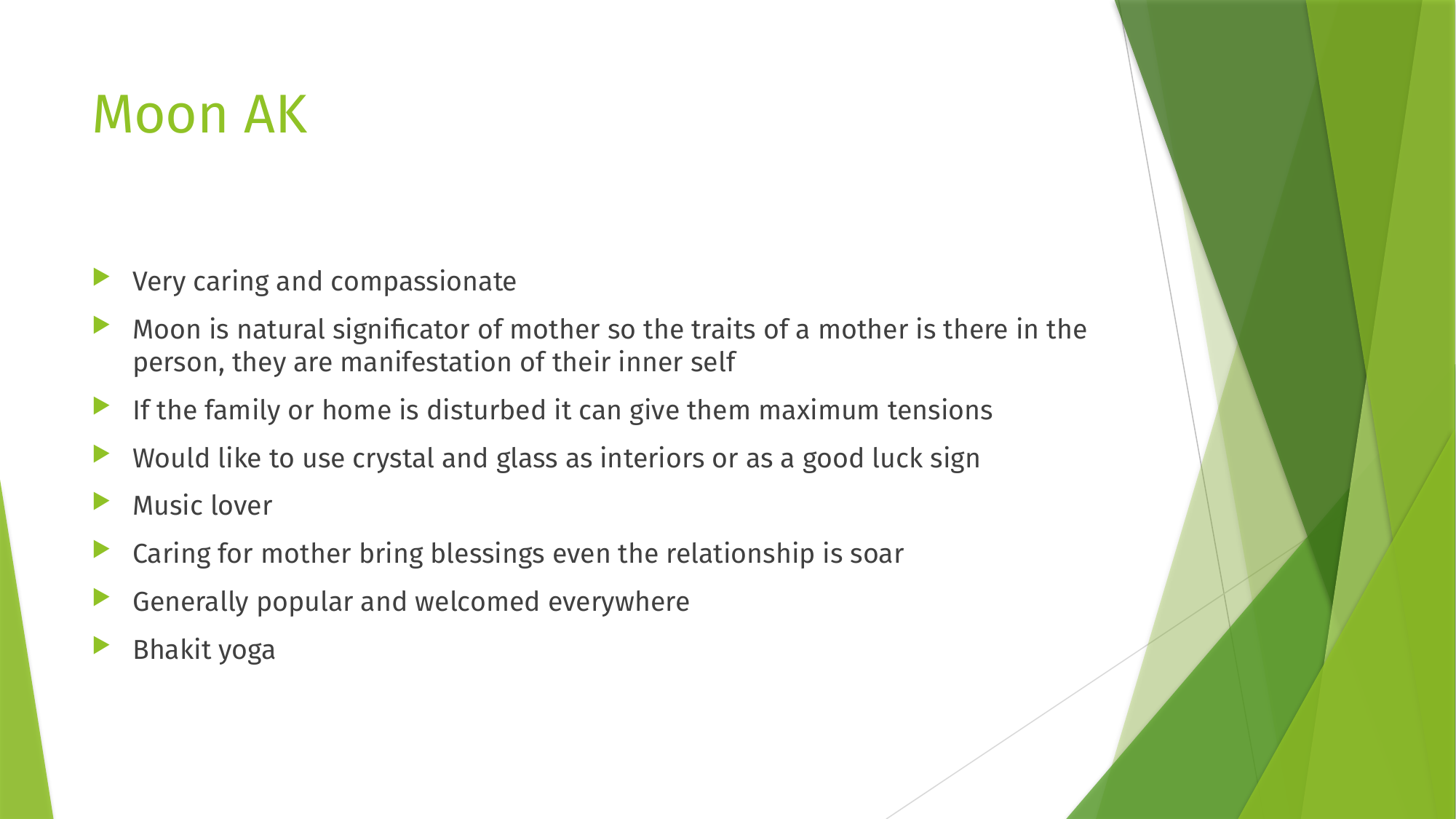

# Moon AK
Very caring and compassionate
Moon is natural significator of mother so the traits of a mother is there in the person, they are manifestation of their inner self
If the family or home is disturbed it can give them maximum tensions
Would like to use crystal and glass as interiors or as a good luck sign
Music lover
Caring for mother bring blessings even the relationship is soar
Generally popular and welcomed everywhere
Bhakit yoga